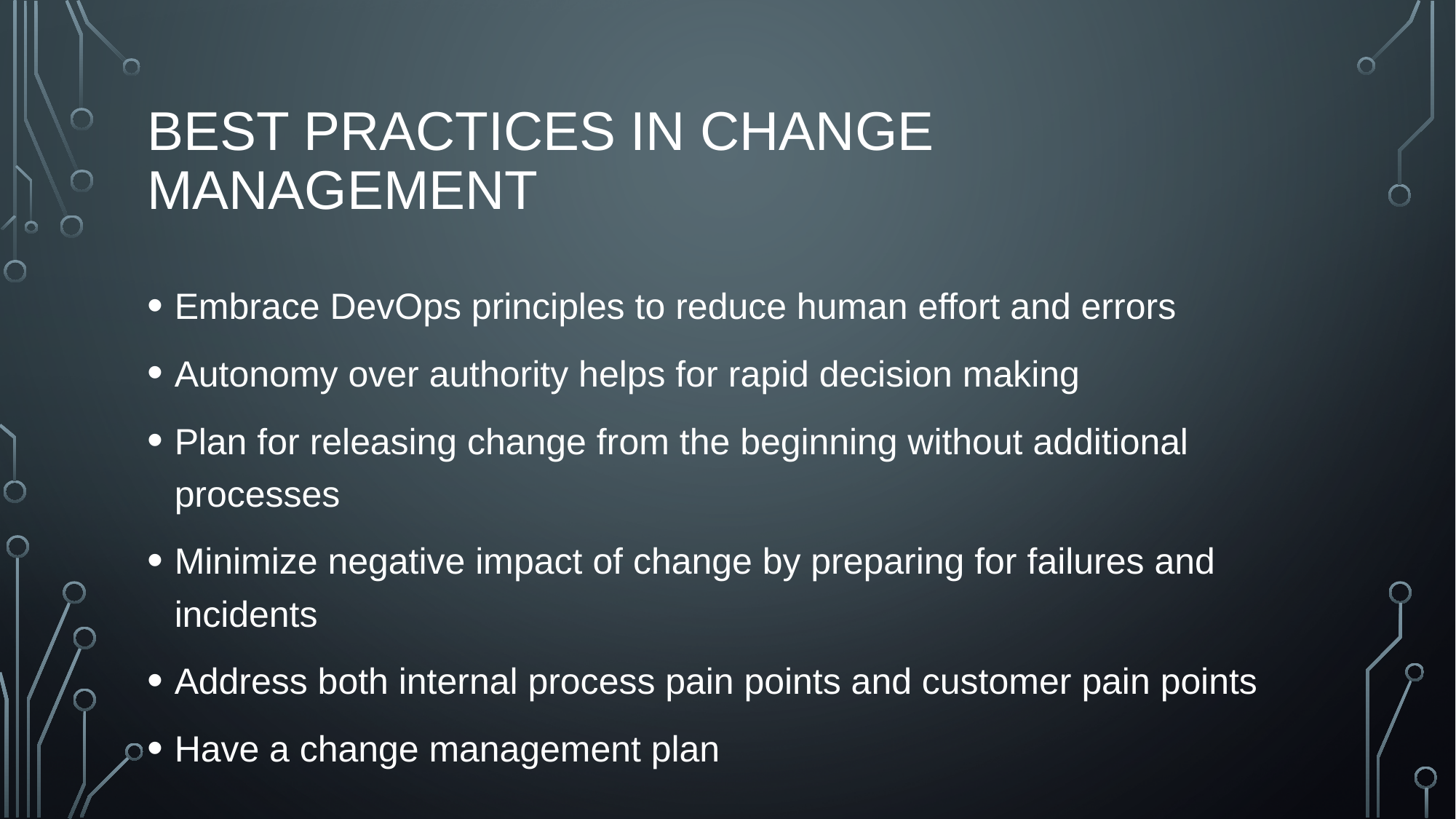

# Best Practices in Change Management
Embrace DevOps principles to reduce human effort and errors
Autonomy over authority helps for rapid decision making
Plan for releasing change from the beginning without additional processes
Minimize negative impact of change by preparing for failures and incidents
Address both internal process pain points and customer pain points
Have a change management plan